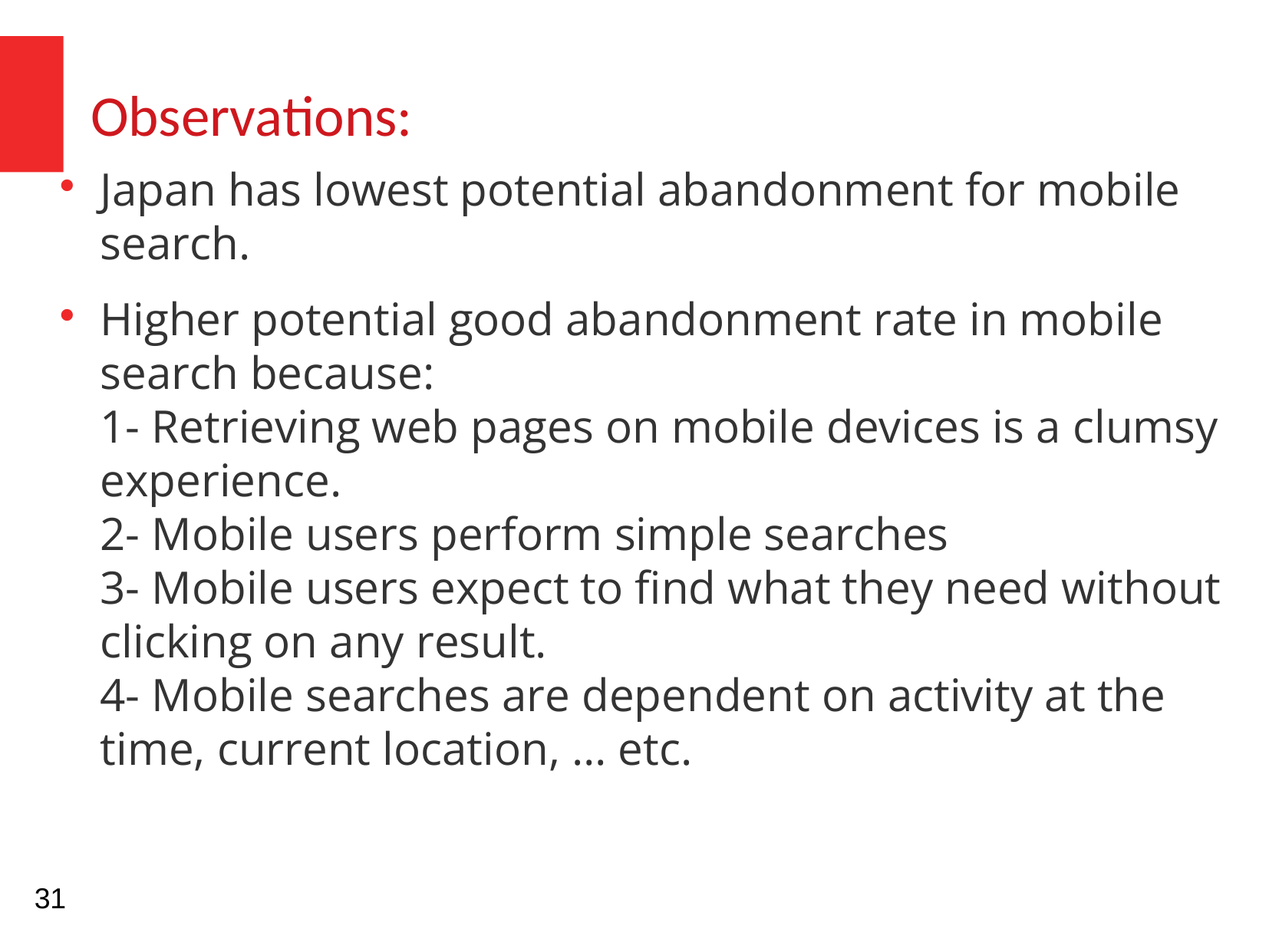

Observations:
Japan has lowest potential abandonment for mobile search.
Higher potential good abandonment rate in mobile search because:
1- Retrieving web pages on mobile devices is a clumsy experience.
2- Mobile users perform simple searches
3- Mobile users expect to find what they need without clicking on any result.
4- Mobile searches are dependent on activity at the time, current location, … etc.
31